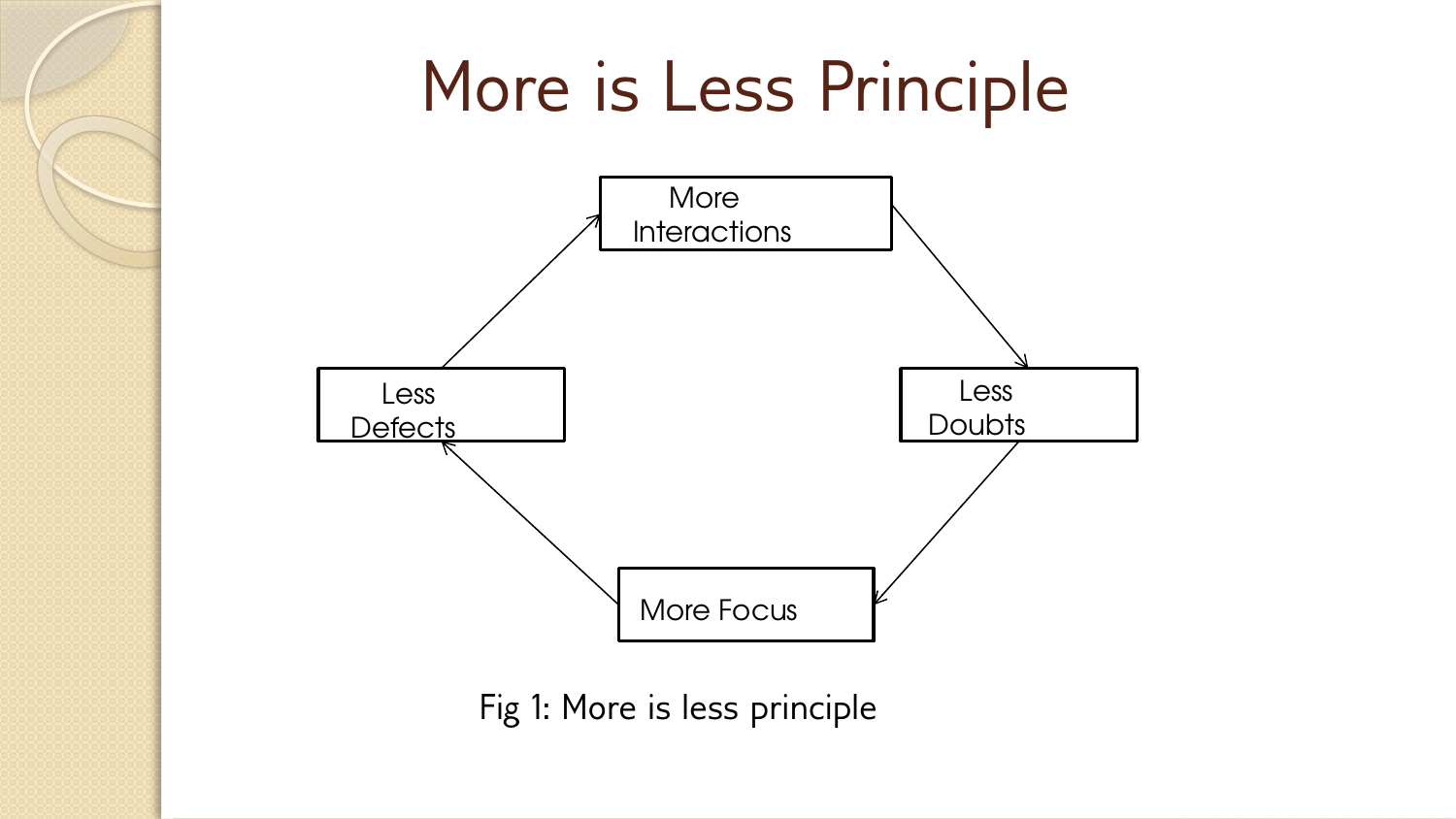

More is Less Principle
10
       More cInteractions

    Less Doubts

    Less Defects

  More Focus
Fig 1: More is less principle